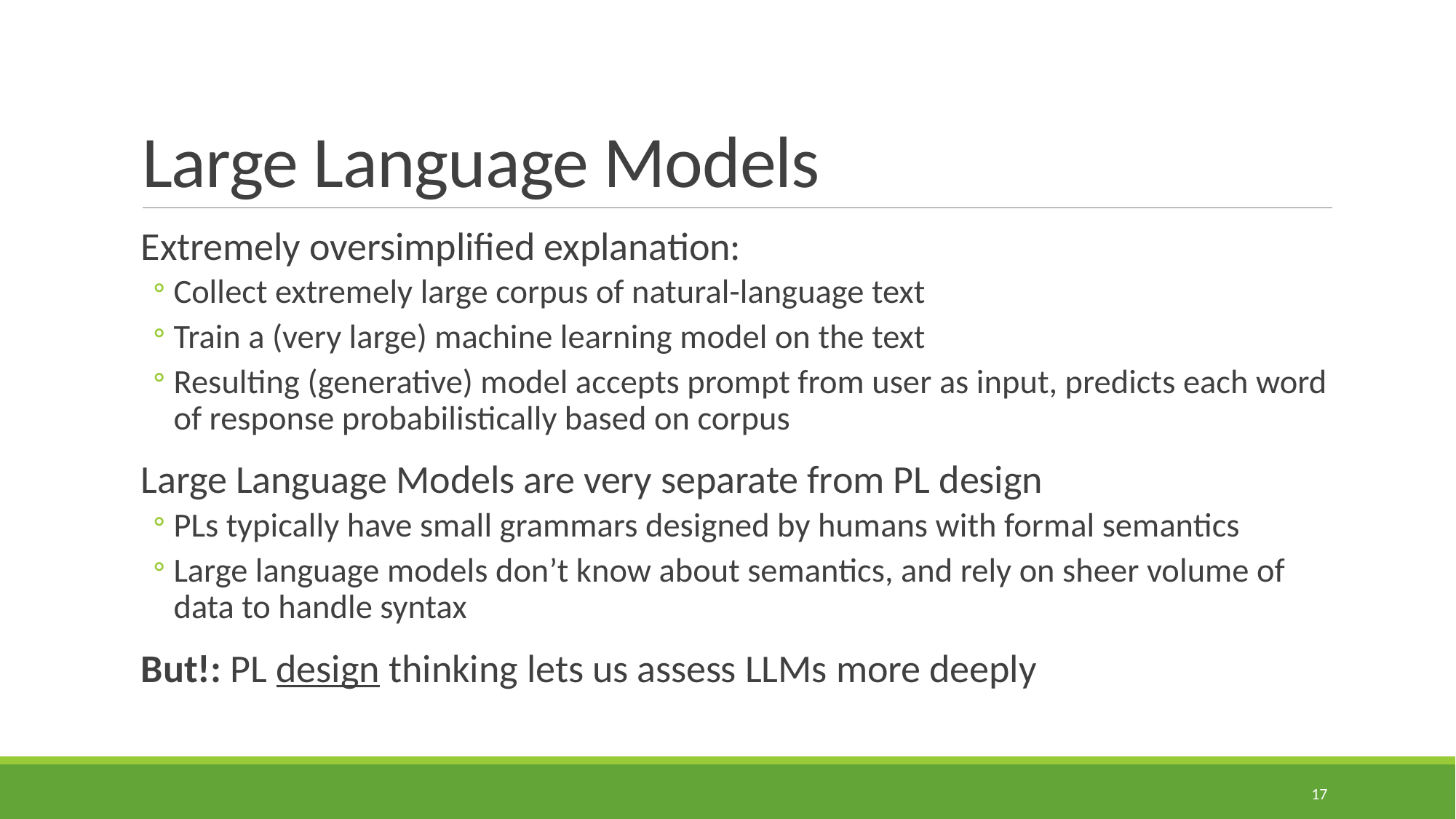

# Large Language Models
Extremely oversimplified explanation:
Collect extremely large corpus of natural-language text
Train a (very large) machine learning model on the text
Resulting (generative) model accepts prompt from user as input, predicts each word of response probabilistically based on corpus
Large Language Models are very separate from PL design
PLs typically have small grammars designed by humans with formal semantics
Large language models don’t know about semantics, and rely on sheer volume of data to handle syntax
But!: PL design thinking lets us assess LLMs more deeply
17